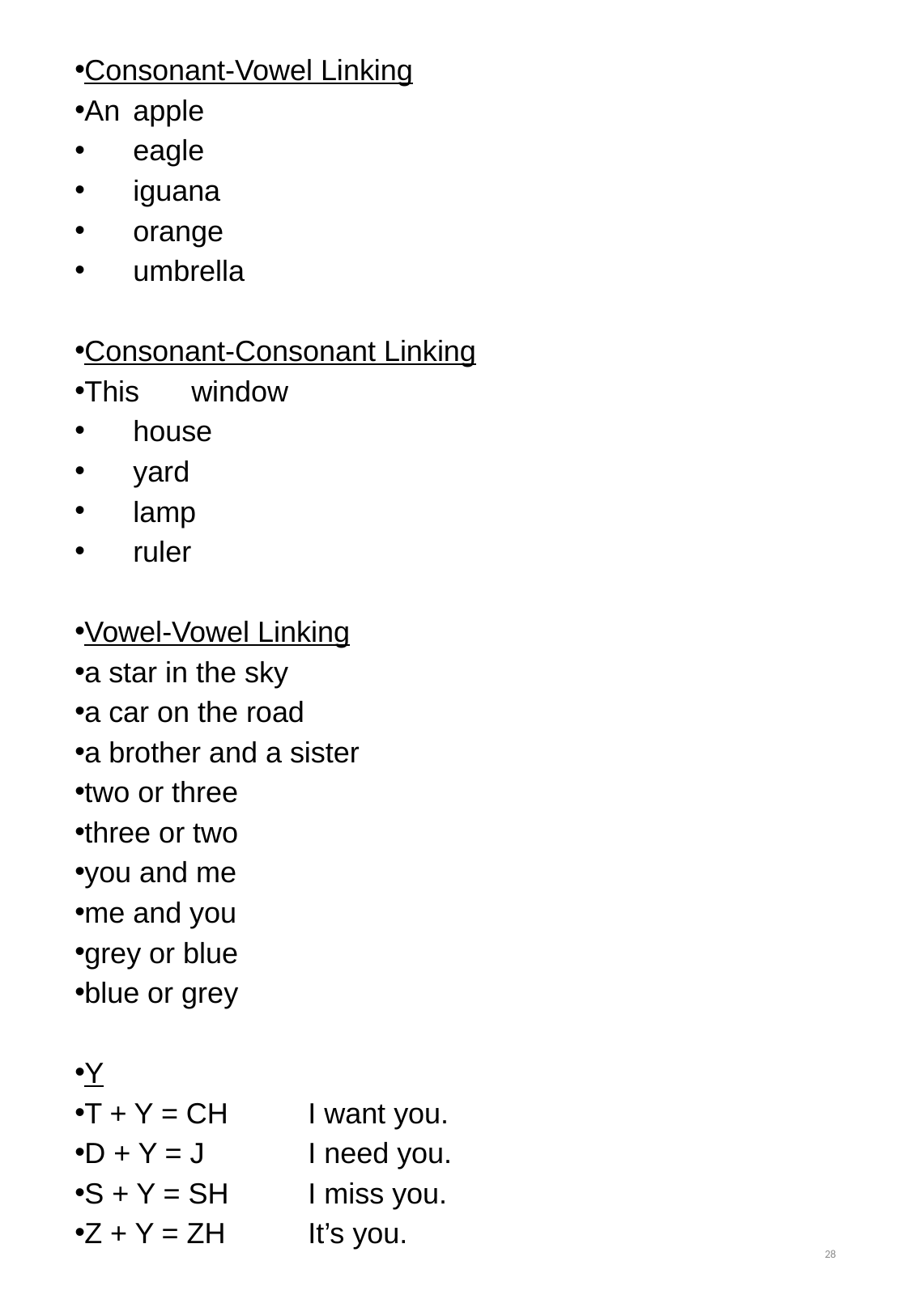

Consonant-Vowel Linking
An	apple
	eagle
	iguana
	orange
	umbrella

Consonant-Consonant Linking
This	window
	house
	yard
	lamp
	ruler

Vowel-Vowel Linking
a star in the sky
a car on the road
a brother and a sister
two or three
three or two
you and me
me and you
grey or blue
blue or grey

Y
T + Y = CH		I want you.
D + Y = J		I need you.
S + Y = SH		I miss you.
Z + Y = ZH		It’s you.

28